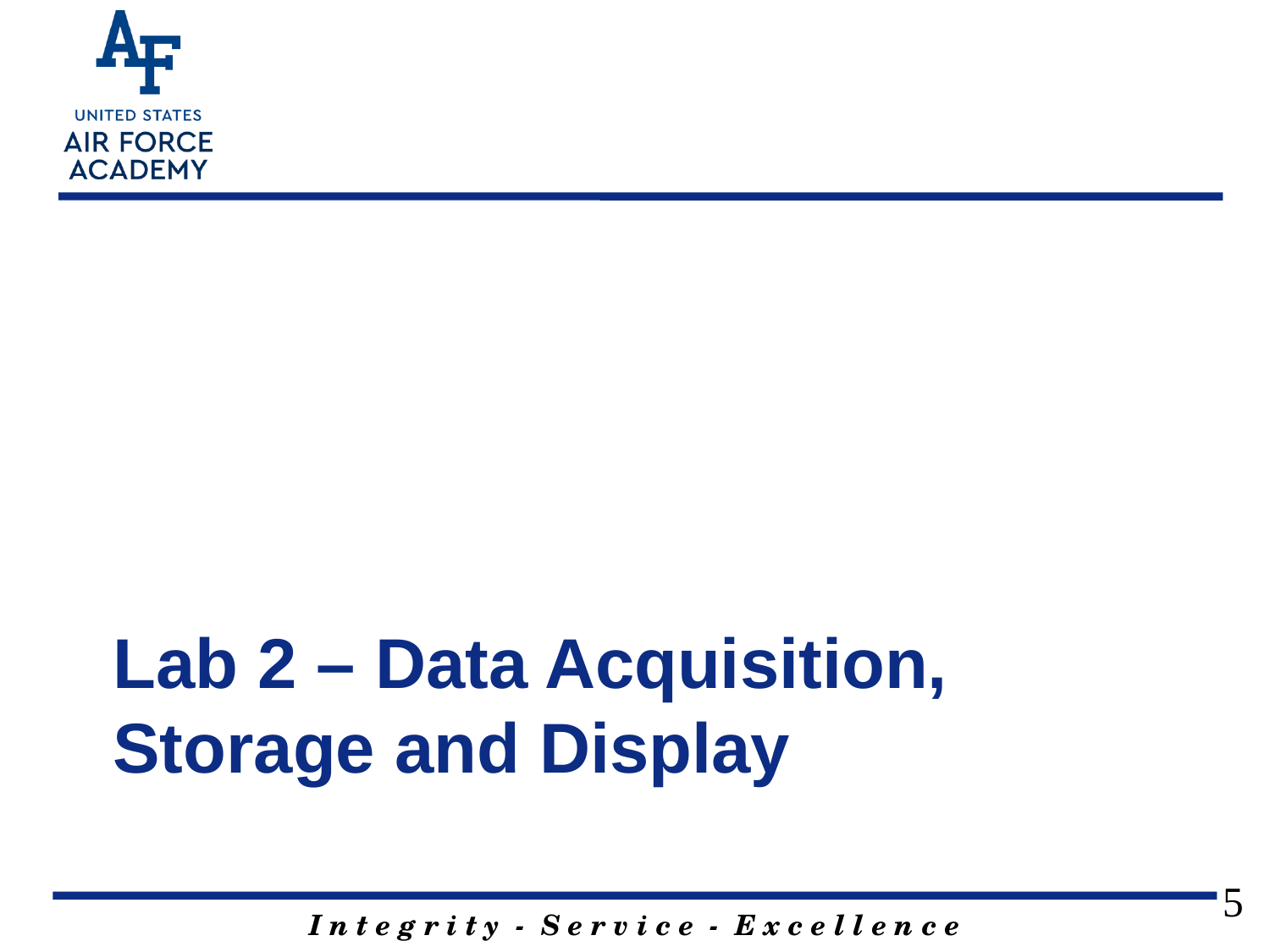

# Lab 2 – Data Acquisition, Storage and Display
5